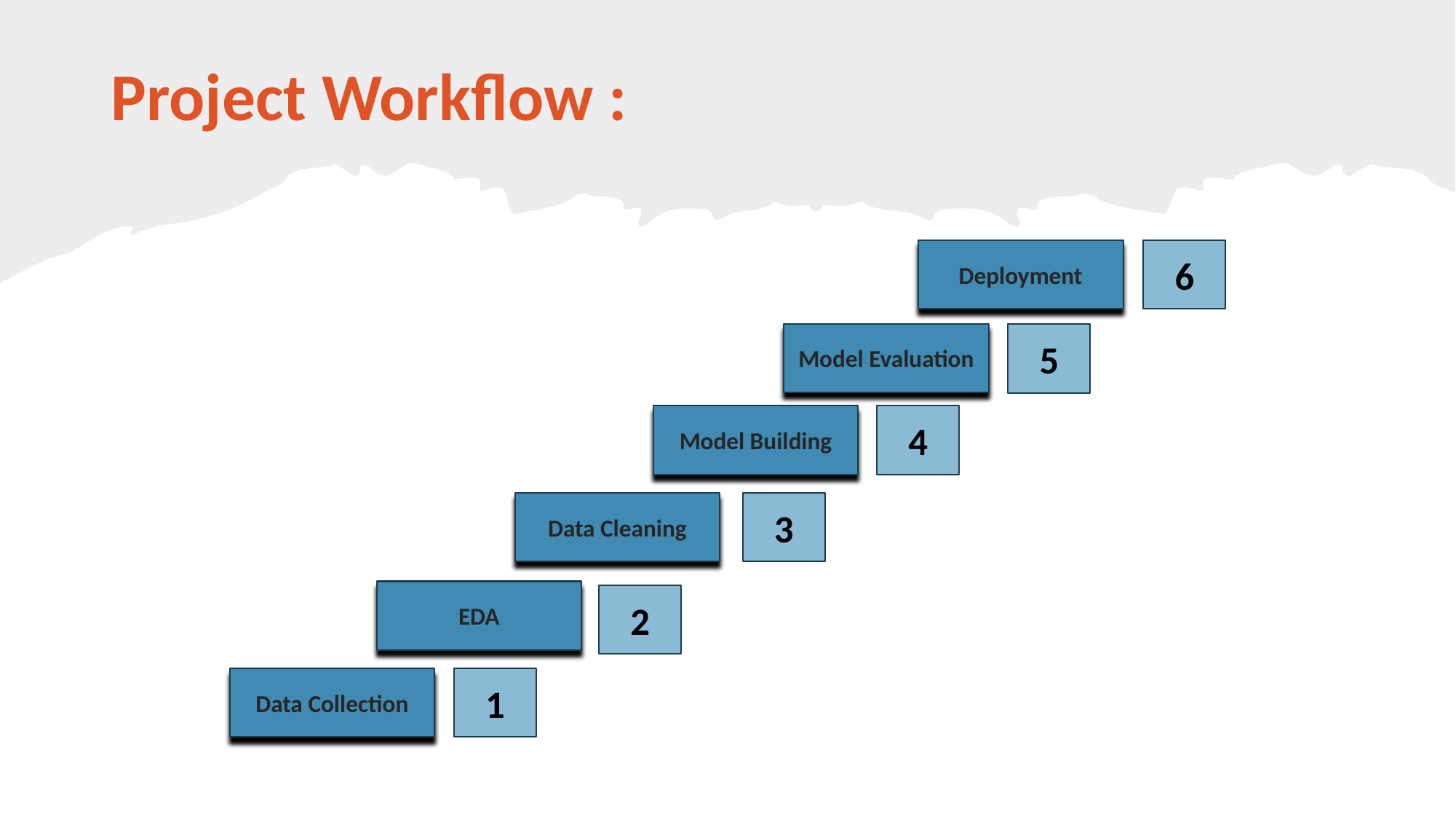

# Project Workflow :
Deployment
6
Model Evaluation
5

Model Building
4
Data Cleaning
3
EDA
2
Data Collection
1